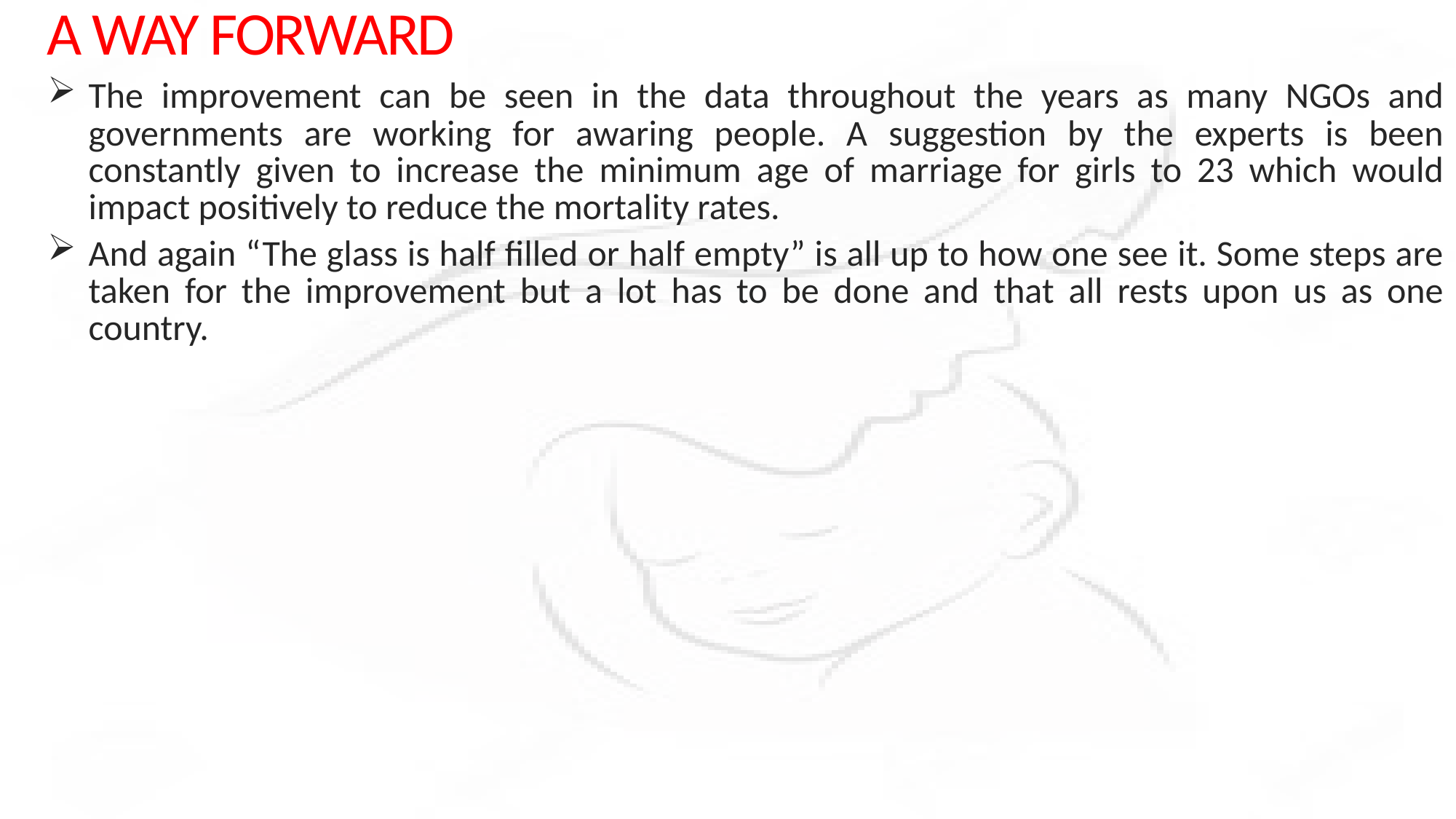

# A WAY FORWARD
The improvement can be seen in the data throughout the years as many NGOs and governments are working for awaring people. A suggestion by the experts is been constantly given to increase the minimum age of marriage for girls to 23 which would impact positively to reduce the mortality rates.
And again “The glass is half filled or half empty” is all up to how one see it. Some steps are taken for the improvement but a lot has to be done and that all rests upon us as one country.